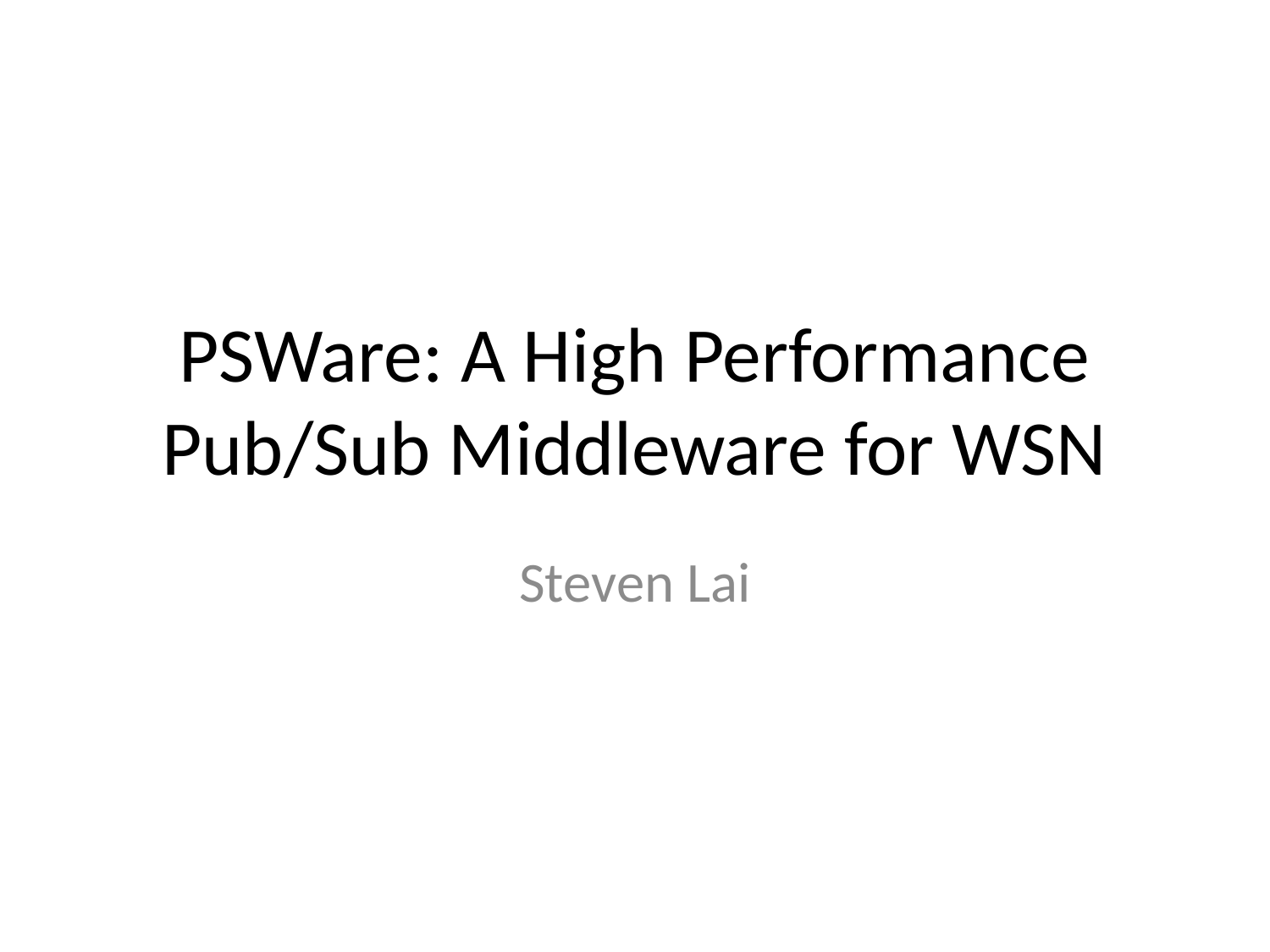

# PSWare: A High Performance Pub/Sub Middleware for WSN
Steven Lai